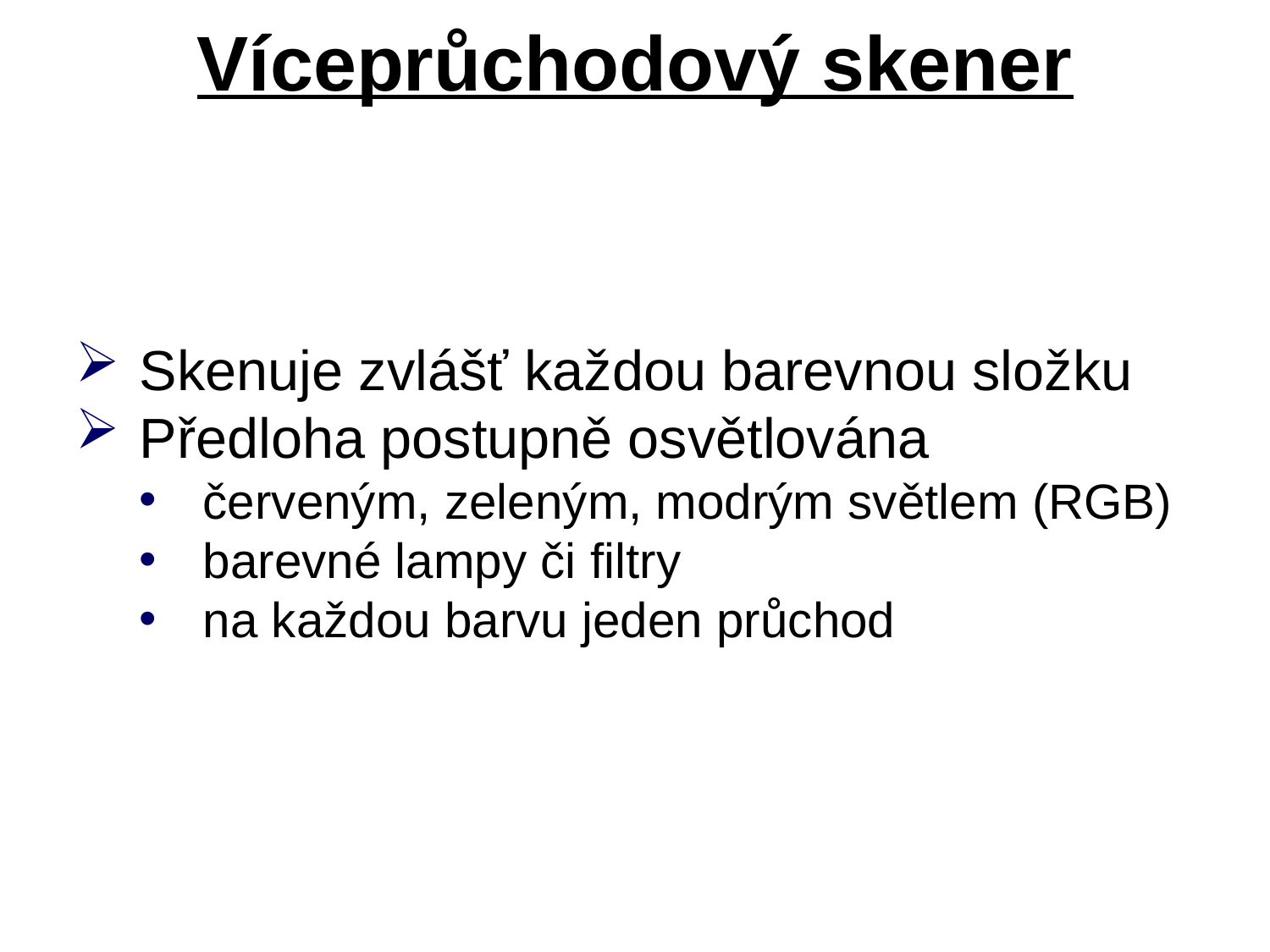

# Víceprůchodový skener

Skenuje zvlášť každou barevnou složku
Předloha postupně osvětlována
červeným, zeleným, modrým světlem (RGB)
barevné lampy či filtry
na každou barvu jeden průchod